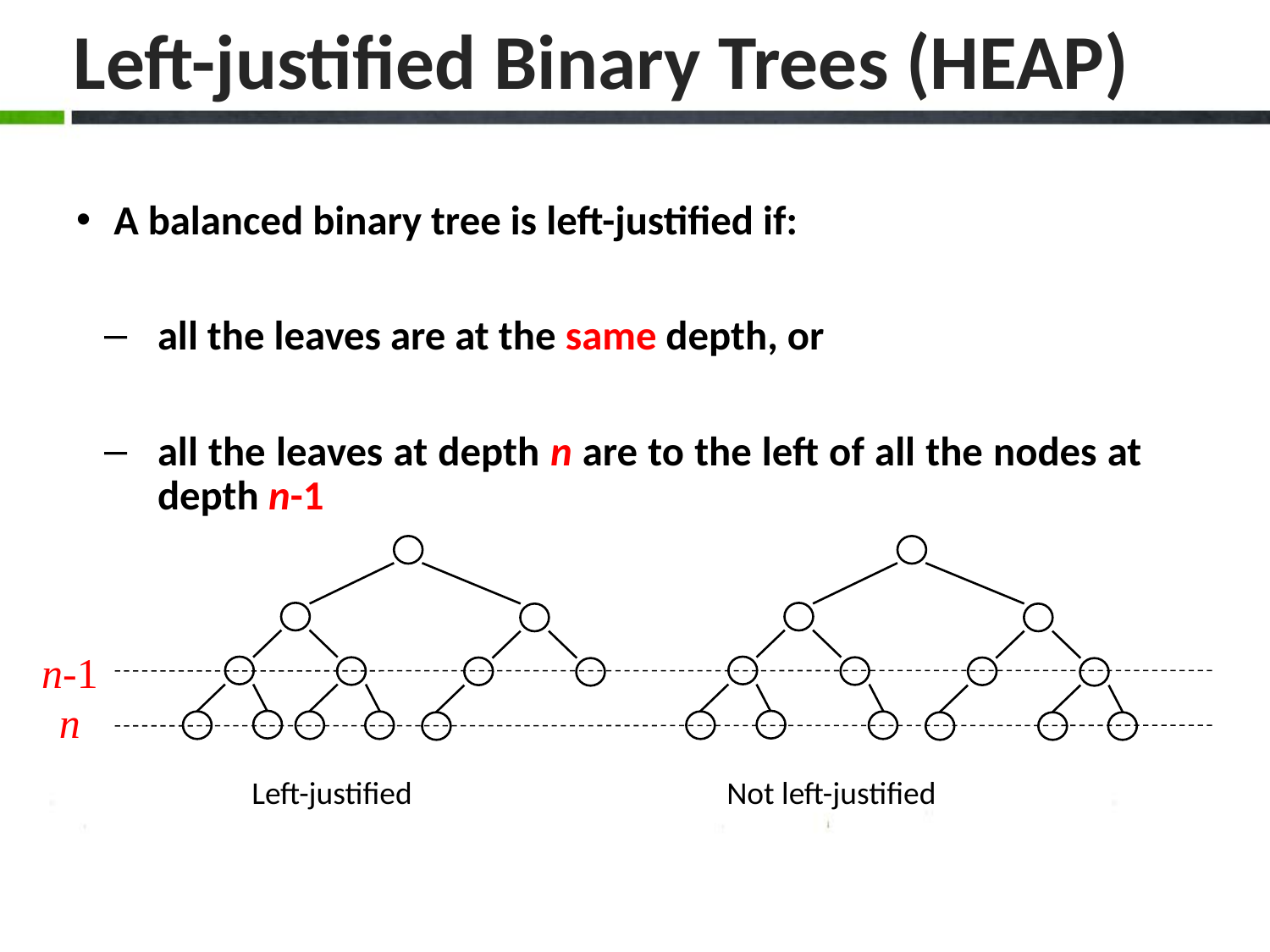

# Left-justified Binary Trees (HEAP)
A balanced binary tree is left-justified if:

all the leaves are at the same depth, or

all the leaves at depth n are to the left of all the nodes at depth n-1

Left-justified

Not left-justified
n-1
n